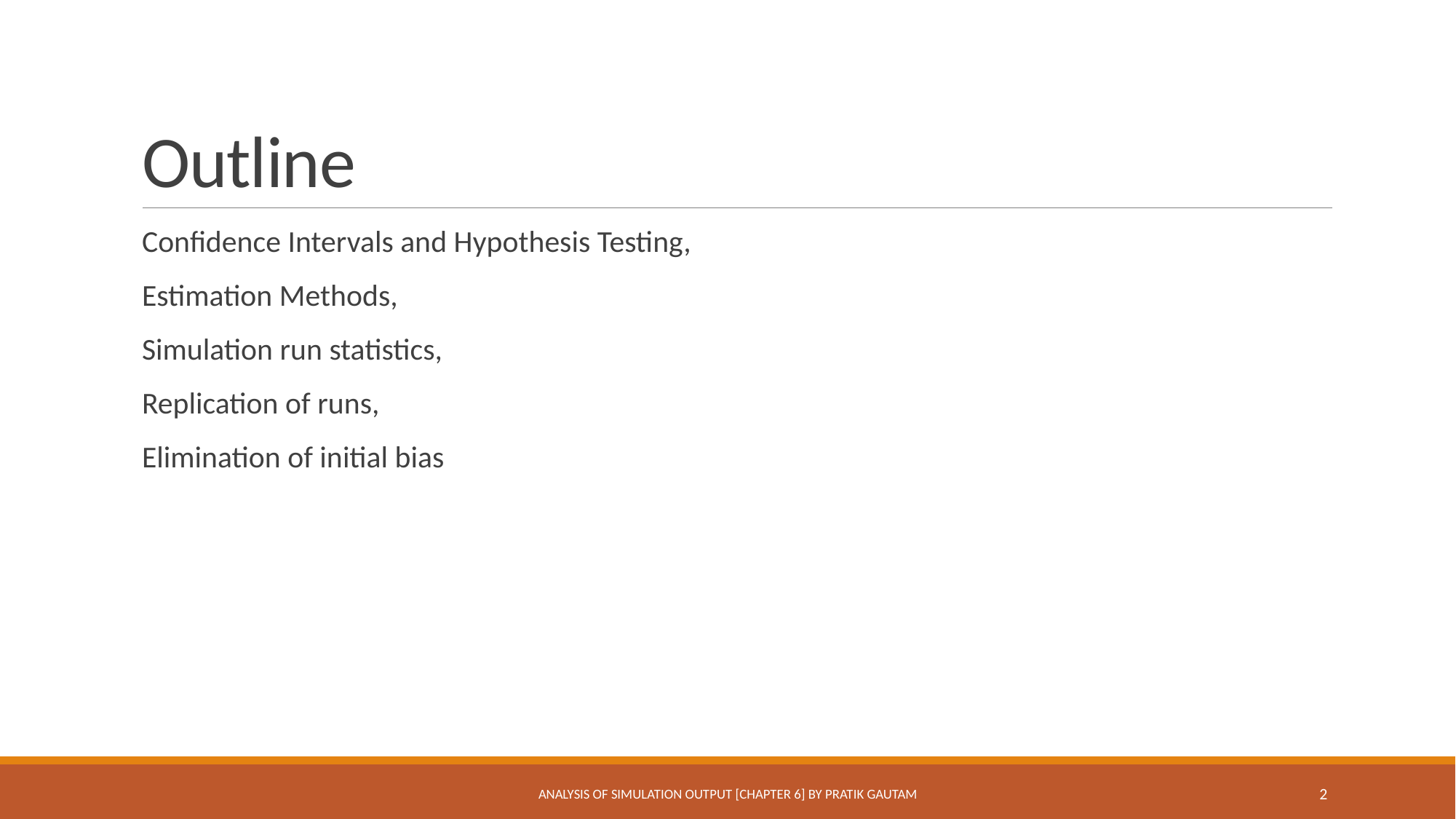

# Outline
Confidence Intervals and Hypothesis Testing,
Estimation Methods,
Simulation run statistics,
Replication of runs,
Elimination of initial bias
Analysis of Simulation Output [Chapter 6] By Pratik Gautam
2